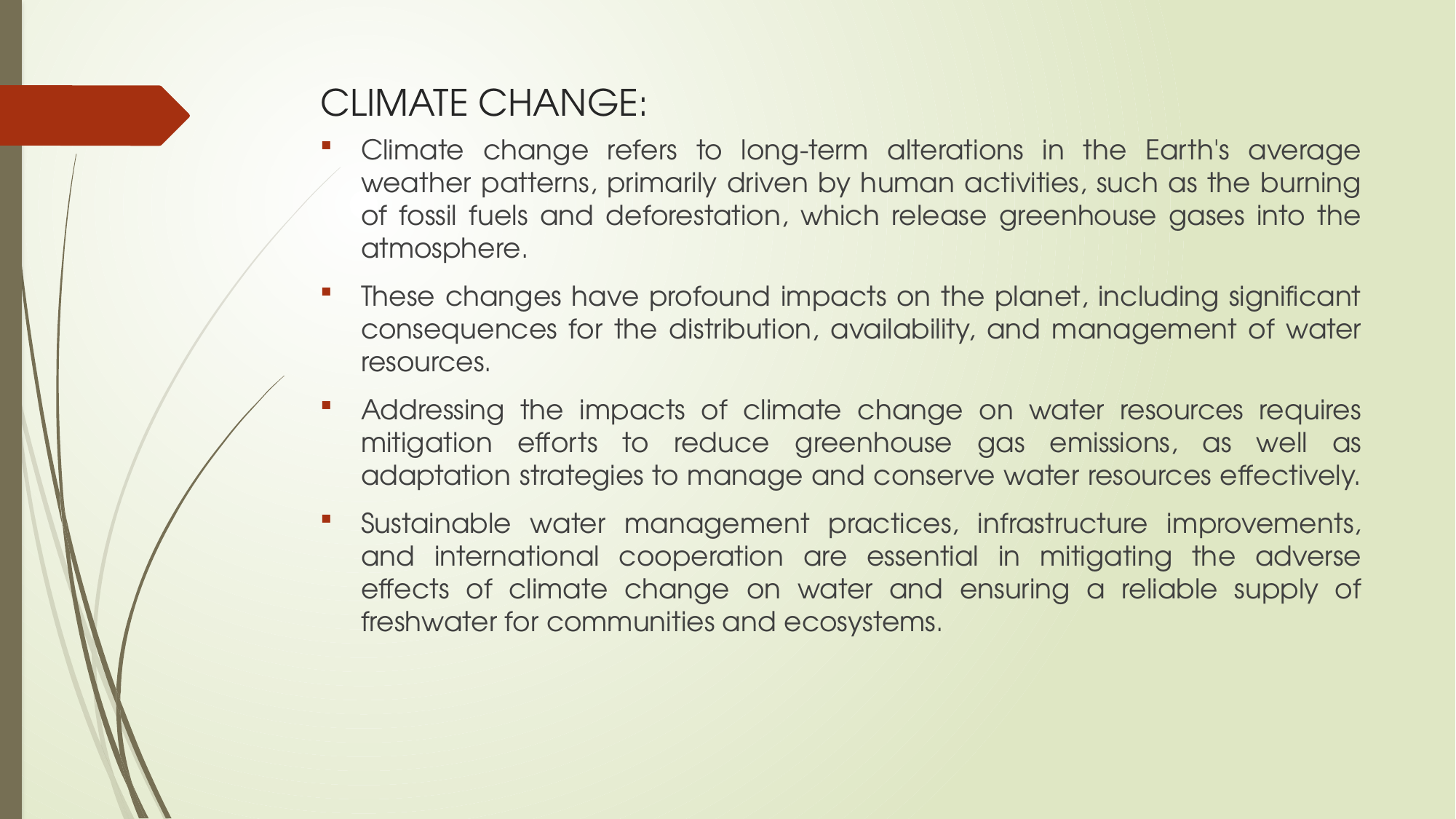

# CLIMATE CHANGE:
Climate change refers to long-term alterations in the Earth's average weather patterns, primarily driven by human activities, such as the burning of fossil fuels and deforestation, which release greenhouse gases into the atmosphere.
These changes have profound impacts on the planet, including significant consequences for the distribution, availability, and management of water resources.
Addressing the impacts of climate change on water resources requires mitigation efforts to reduce greenhouse gas emissions, as well as adaptation strategies to manage and conserve water resources effectively.
Sustainable water management practices, infrastructure improvements, and international cooperation are essential in mitigating the adverse effects of climate change on water and ensuring a reliable supply of freshwater for communities and ecosystems.